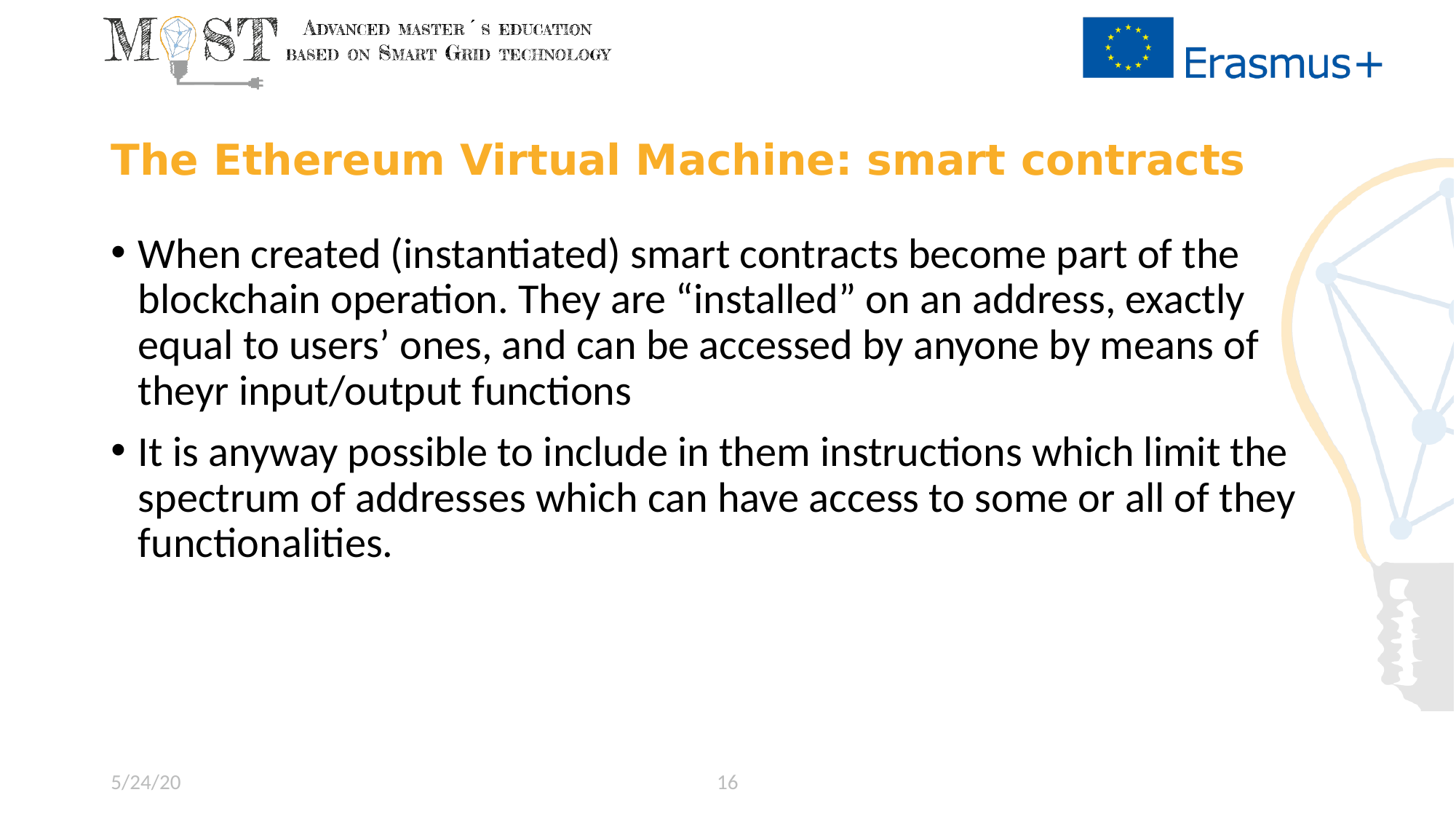

# The Ethereum Virtual Machine: smart contracts
When created (instantiated) smart contracts become part of the blockchain operation. They are “installed” on an address, exactly equal to users’ ones, and can be accessed by anyone by means of theyr input/output functions
It is anyway possible to include in them instructions which limit the spectrum of addresses which can have access to some or all of they functionalities.

16
5/24/20